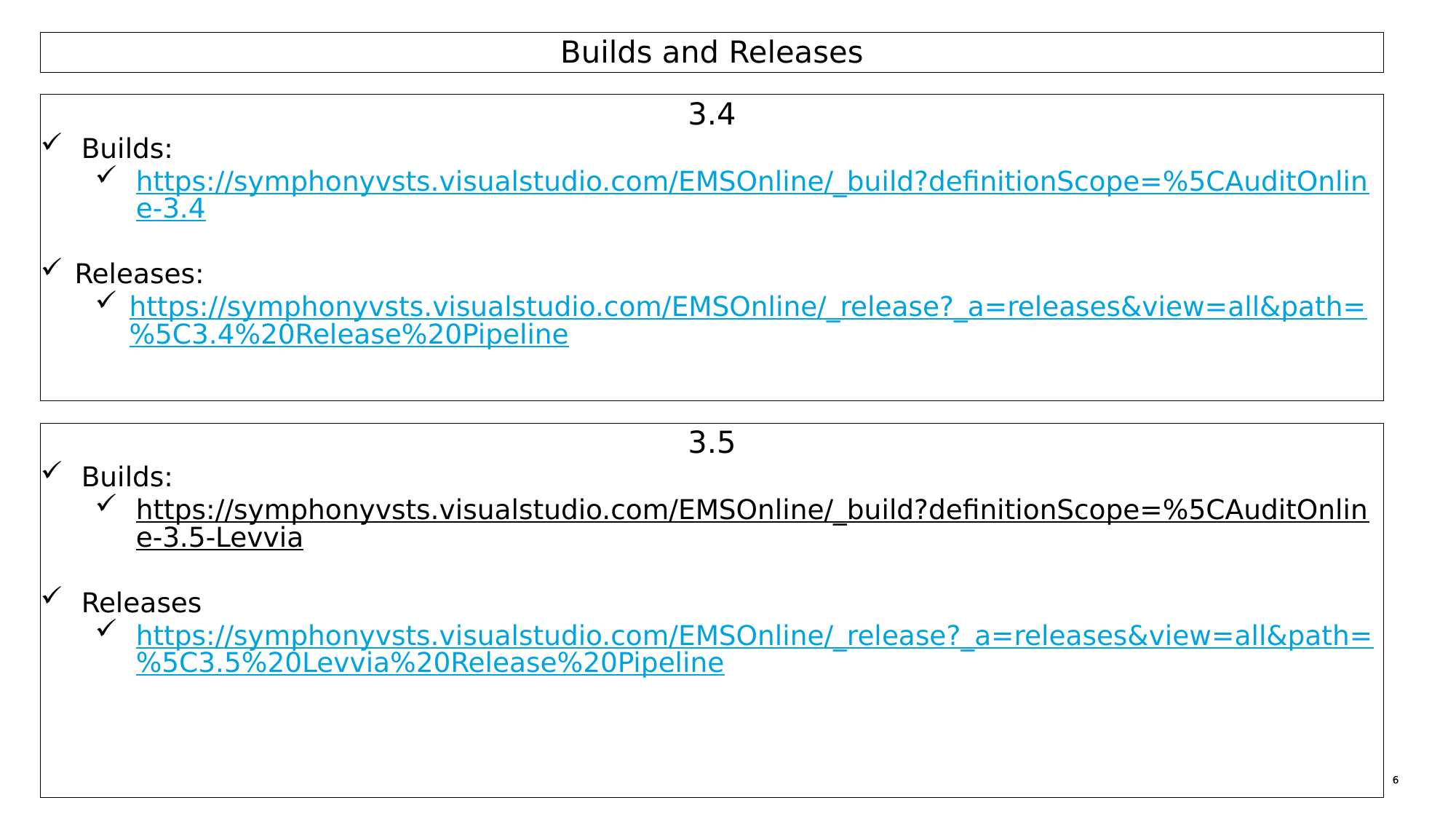

# Builds and Releases
3.4
Builds:
https://symphonyvsts.visualstudio.com/EMSOnline/_build?definitionScope=%5CAuditOnline-3.4

Releases:
https://symphonyvsts.visualstudio.com/EMSOnline/_release?_a=releases&view=all&path=%5C3.4%20Release%20Pipeline

3.5
Builds:
https://symphonyvsts.visualstudio.com/EMSOnline/_build?definitionScope=%5CAuditOnline-3.5-Levvia

Releases
https://symphonyvsts.visualstudio.com/EMSOnline/_release?_a=releases&view=all&path=%5C3.5%20Levvia%20Release%20Pipeline